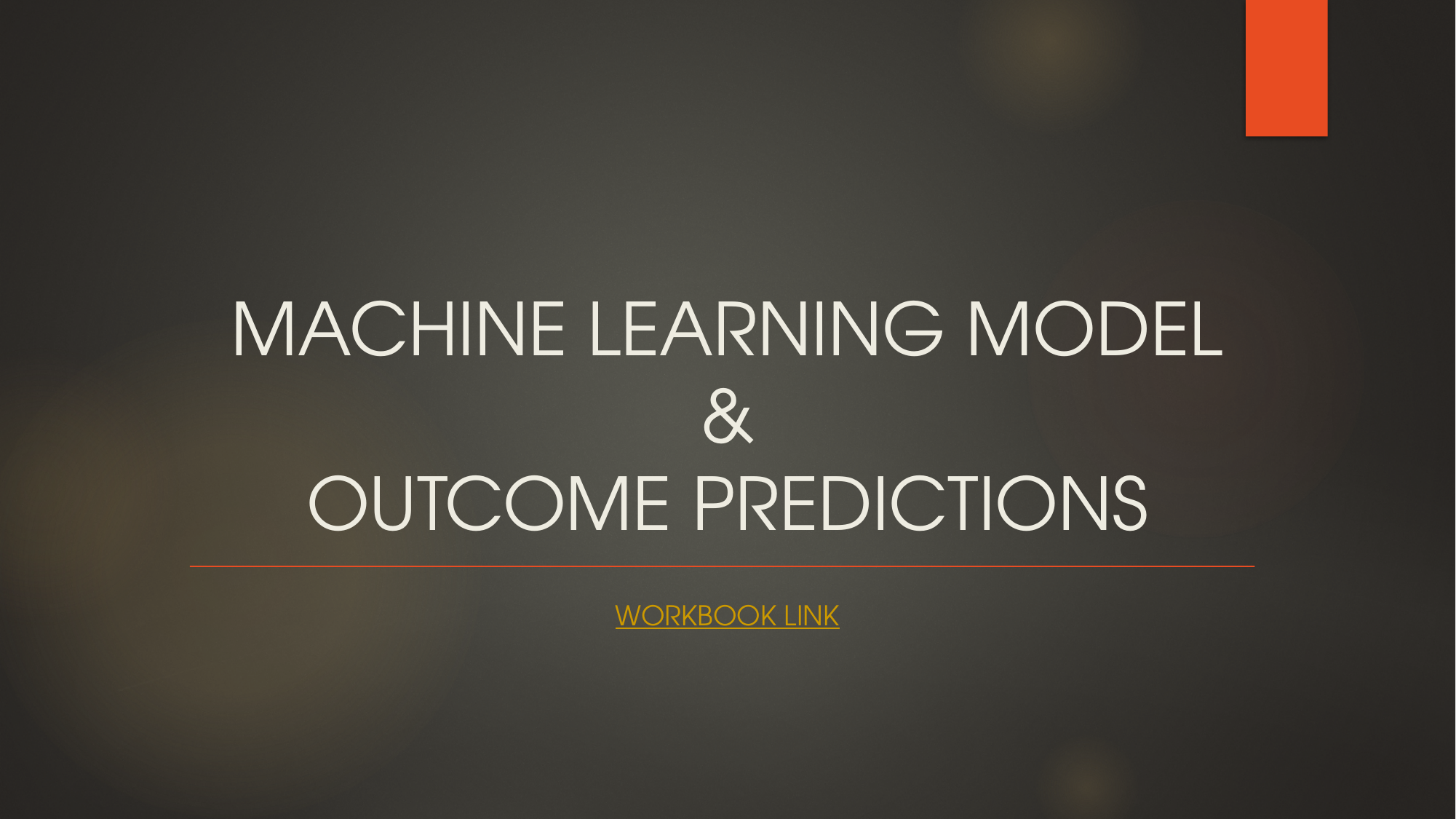

# MACHINE LEARNING MODEL & OUTCOME PREDICTIONS
WORKBOOK LINK